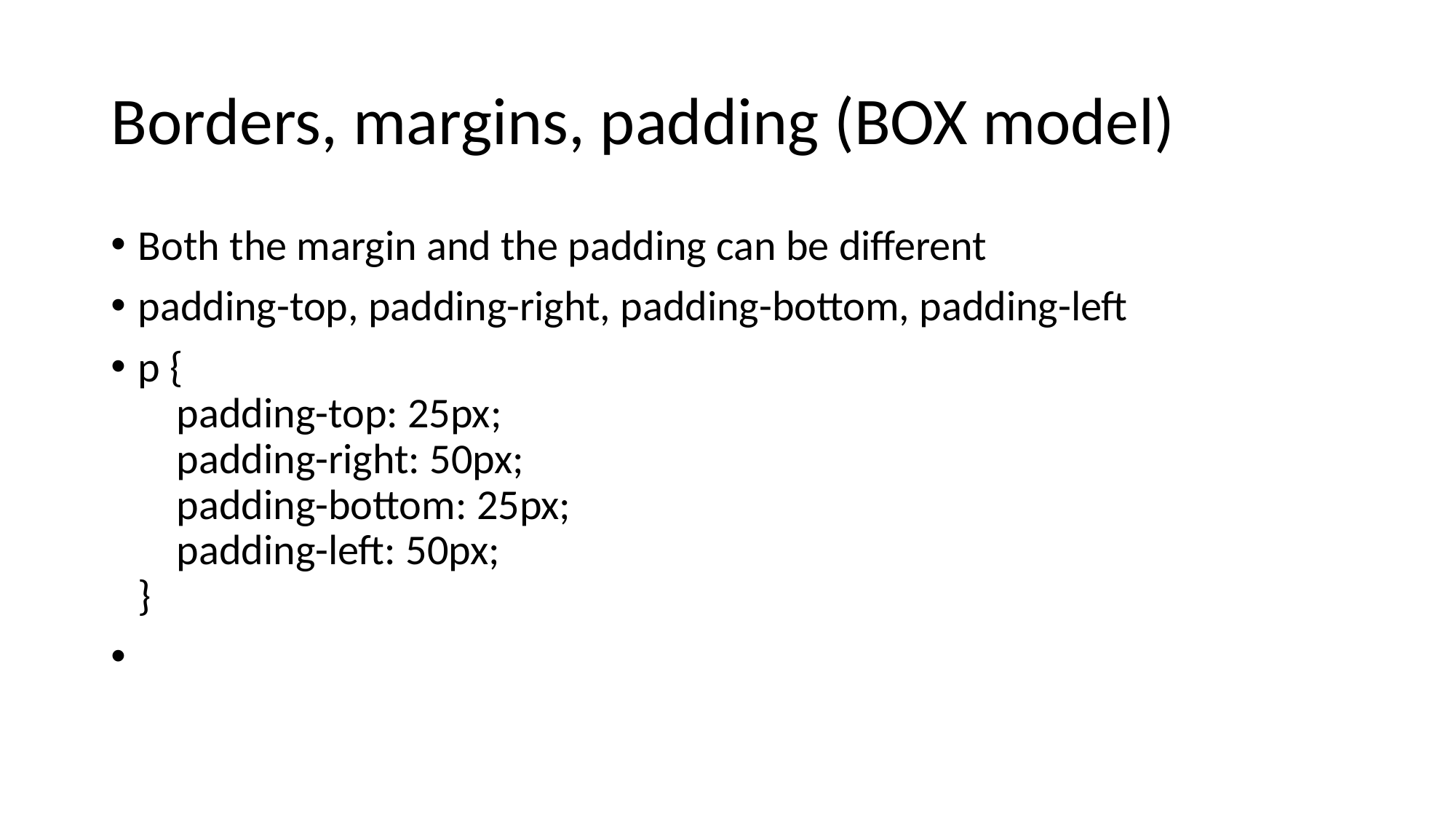

# Borders, margins, padding (BOX model)
Both the margin and the padding can be different
padding-top, padding-right, padding-bottom, padding-left
p {
    padding-top: 25px;
    padding-right: 50px;
    padding-bottom: 25px;
    padding-left: 50px;
}